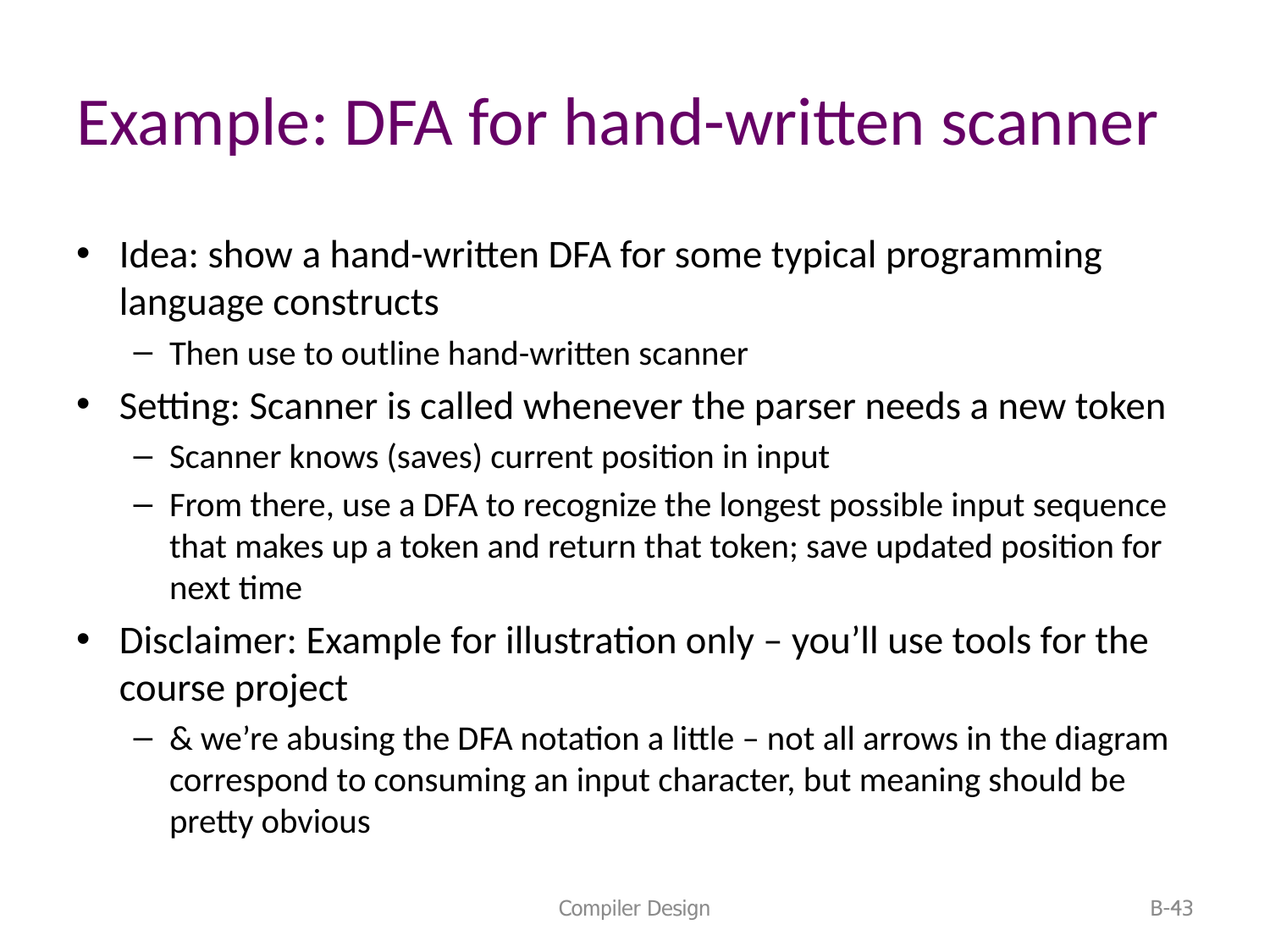

# Example: DFA for hand-written scanner
Idea: show a hand-written DFA for some typical programming language constructs
Then use to outline hand-written scanner
Setting: Scanner is called whenever the parser needs a new token
Scanner knows (saves) current position in input
From there, use a DFA to recognize the longest possible input sequence that makes up a token and return that token; save updated position for next time
Disclaimer: Example for illustration only – you’ll use tools for the course project
& we’re abusing the DFA notation a little – not all arrows in the diagram correspond to consuming an input character, but meaning should be pretty obvious
Compiler Design
B-43